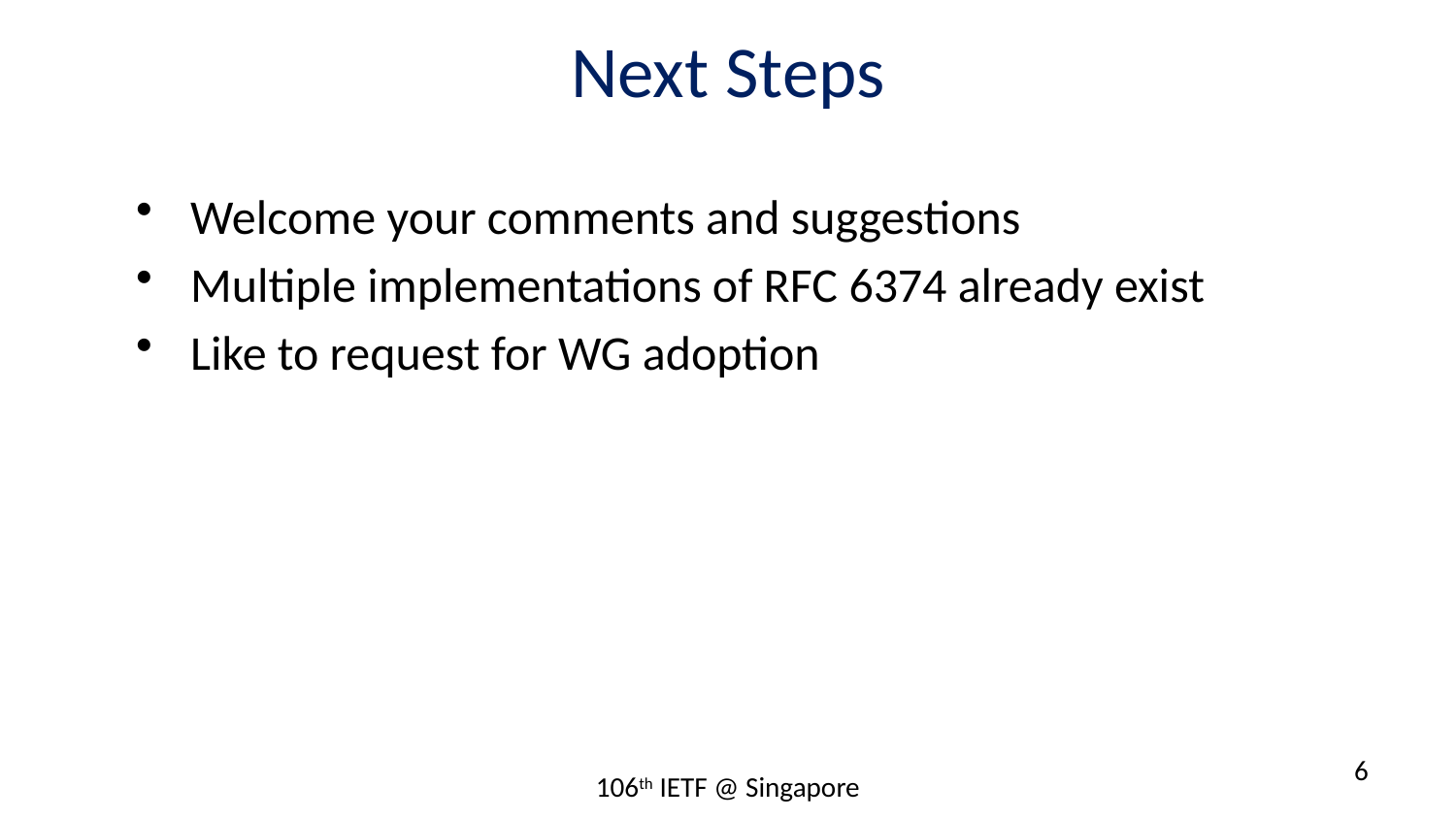

# Next Steps
Welcome your comments and suggestions
Multiple implementations of RFC 6374 already exist
Like to request for WG adoption

6
106th IETF @ Singapore